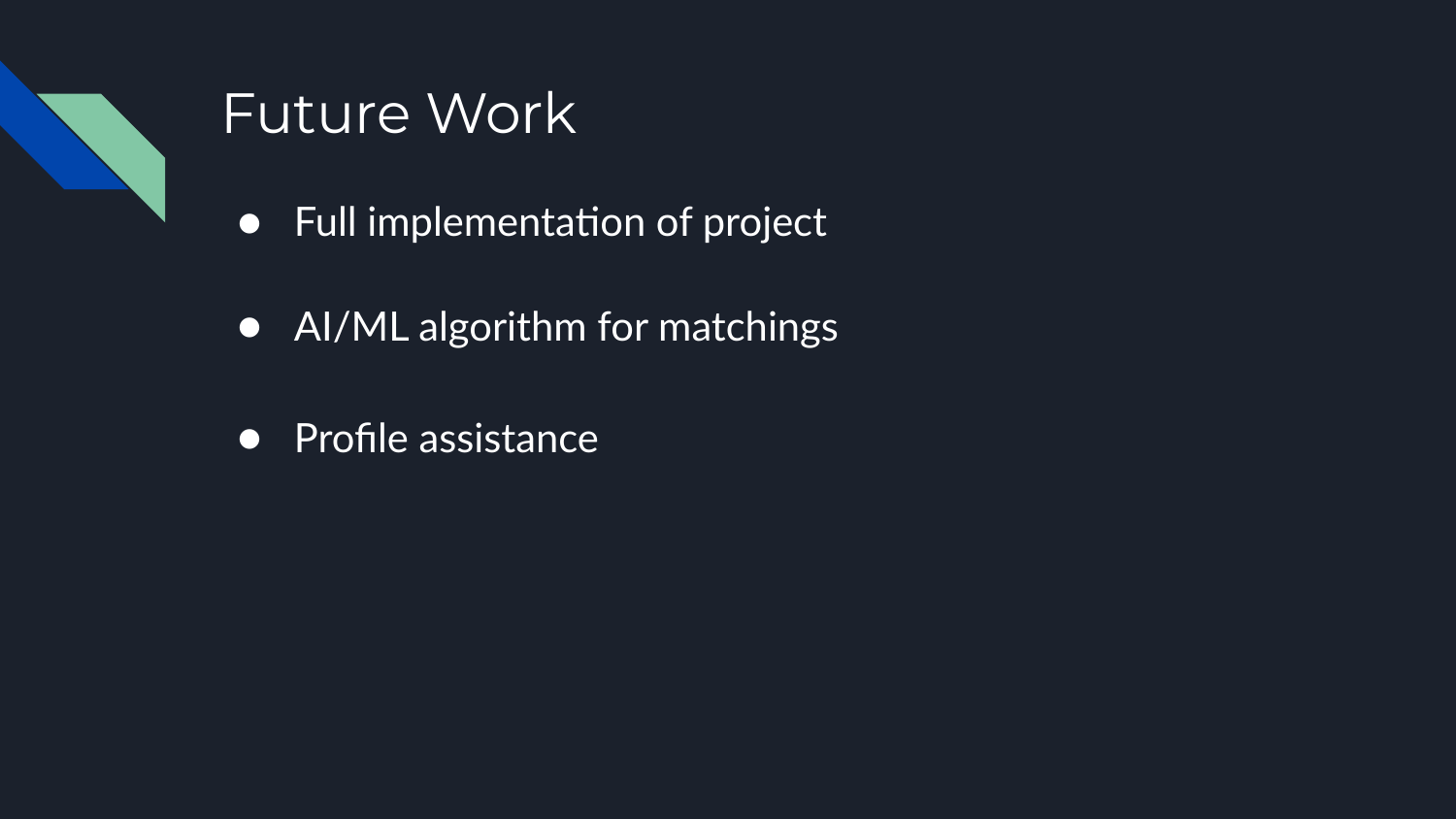

# Future Work
Full implementation of project
AI/ML algorithm for matchings
Profile assistance